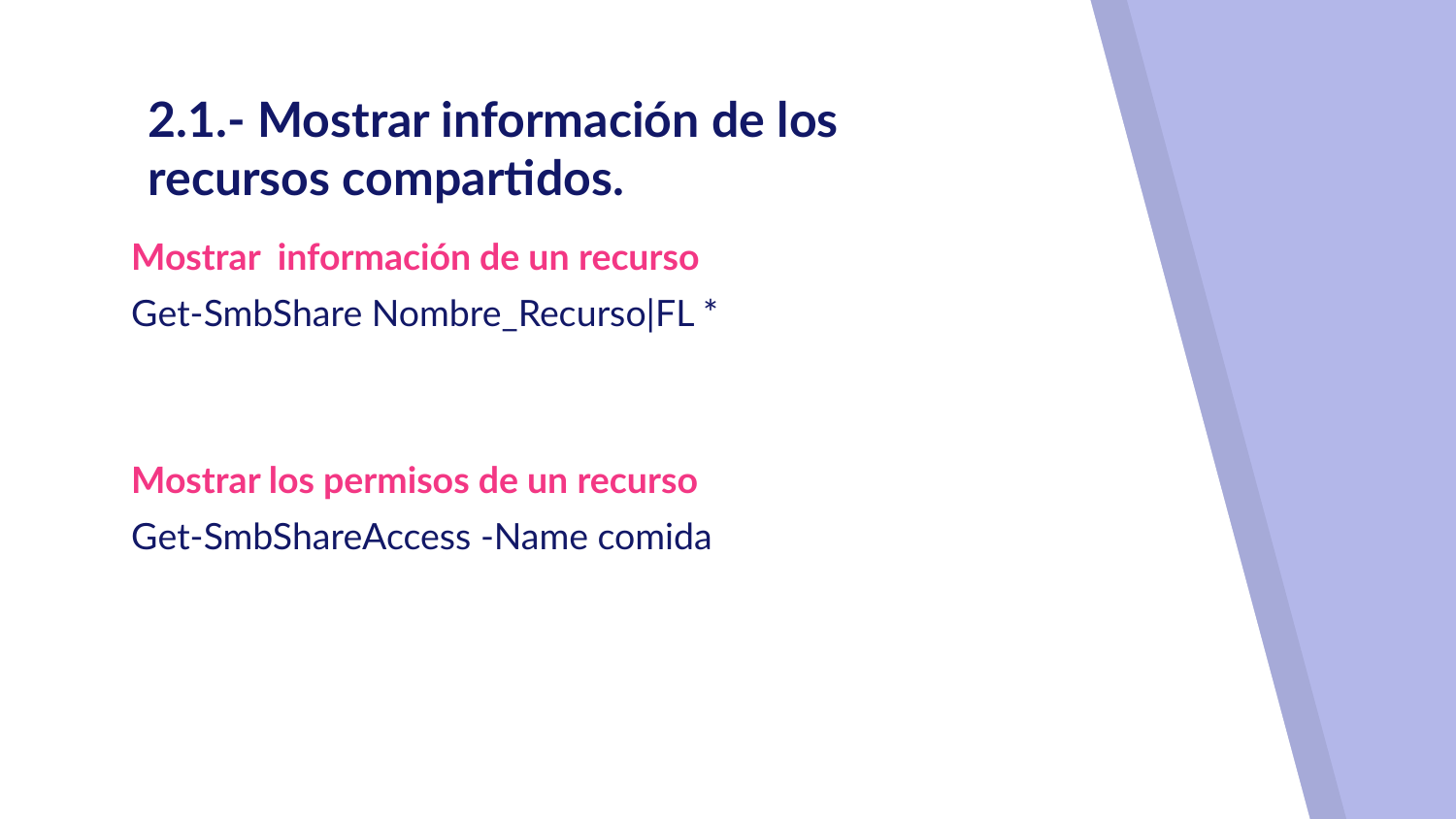

# 2.1.- Mostrar información de los recursos compartidos.
Mostrar  información de un recurso
Get-SmbShare Nombre_Recurso|FL *

Mostrar los permisos de un recurso
Get-SmbShareAccess -Name comida